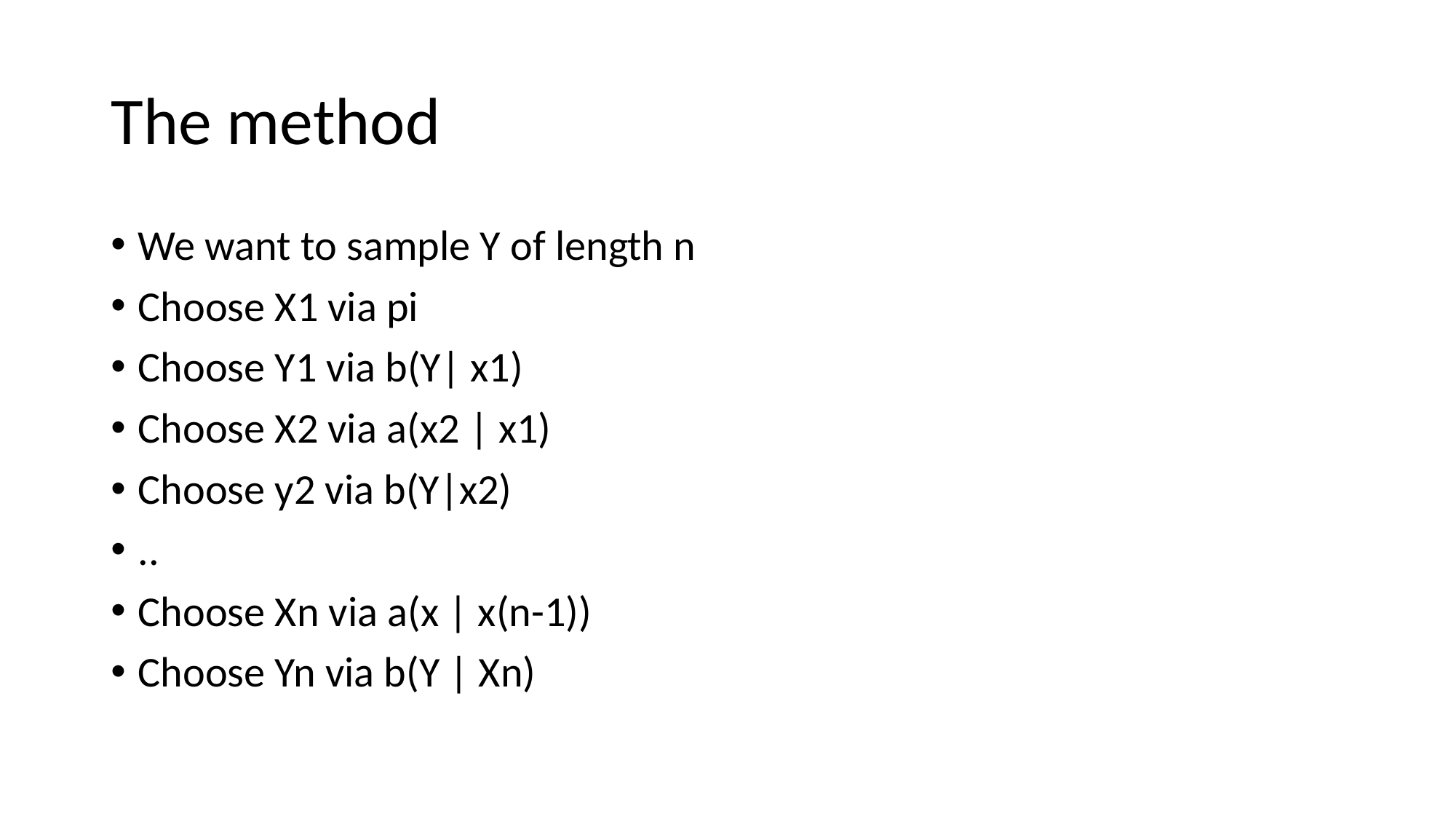

# The method
We want to sample Y of length n
Choose X1 via pi
Choose Y1 via b(Y| x1)
Choose X2 via a(x2 | x1)
Choose y2 via b(Y|x2)
..
Choose Xn via a(x | x(n-1))
Choose Yn via b(Y | Xn)